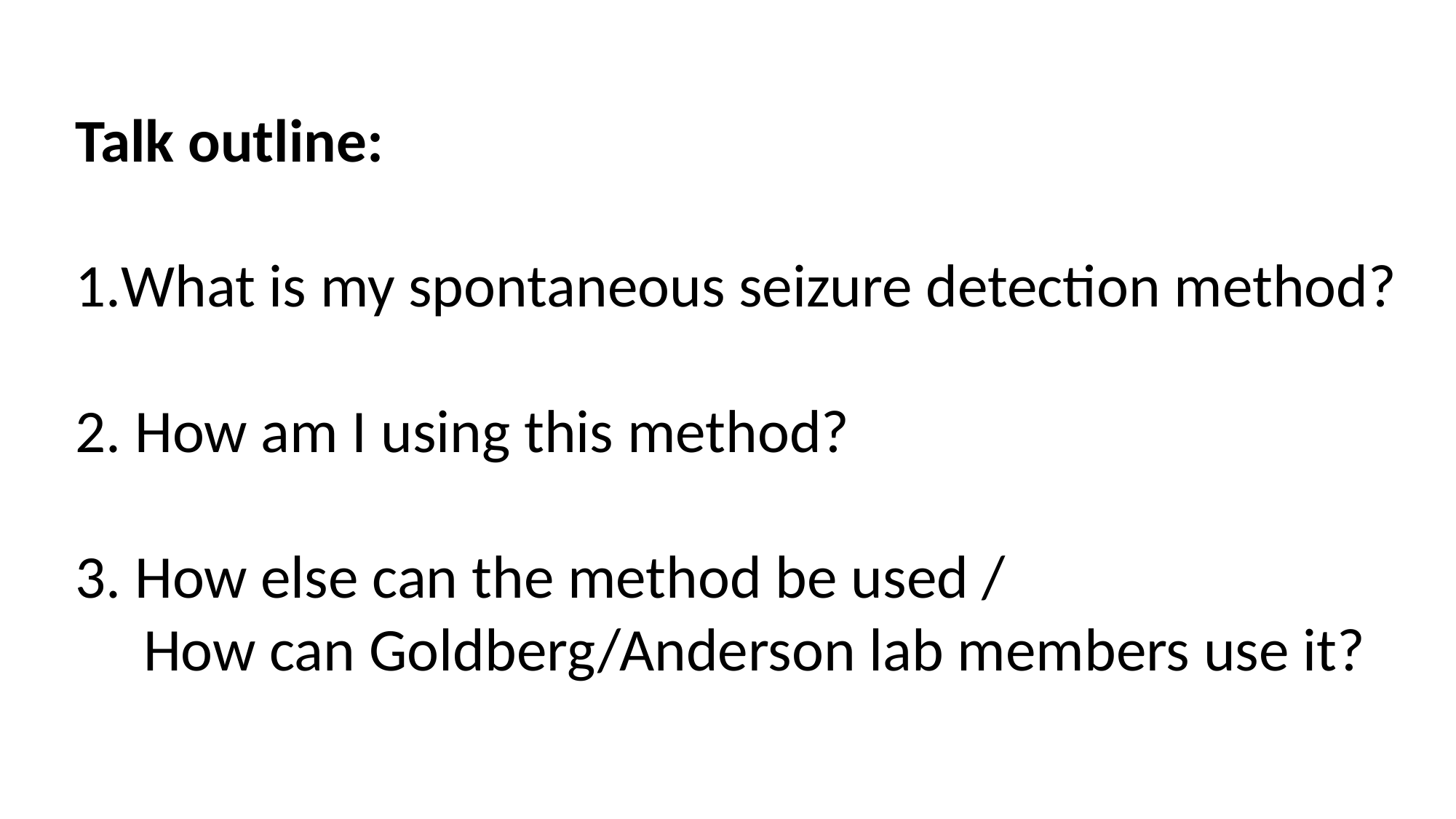

Talk outline:

What is my spontaneous seizure detection method?

2. How am I using this method?

3. How else can the method be used /
     How can Goldberg/Anderson lab members use it?